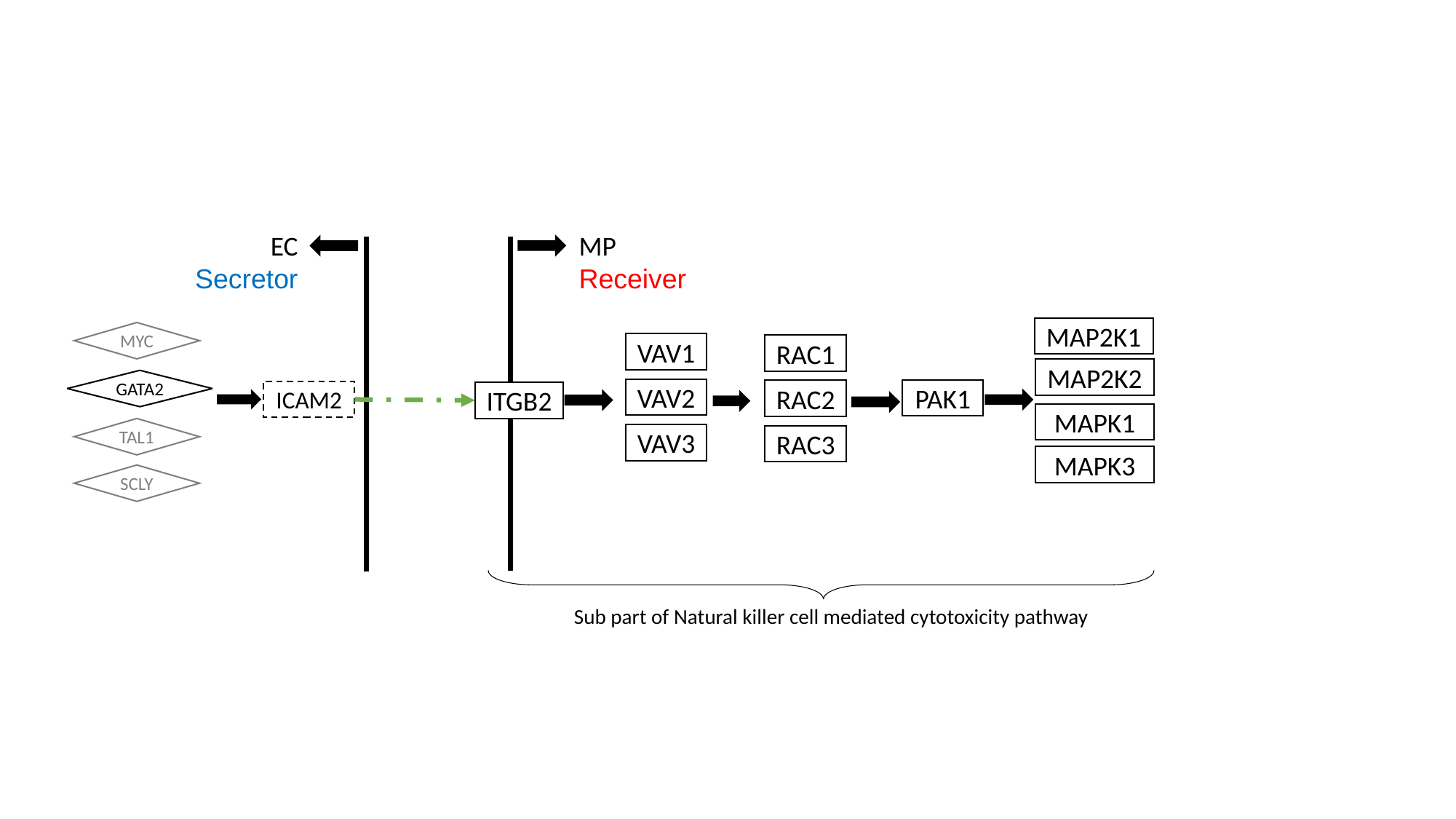

EC Secretor
MP Receiver

MAP2K1
MYC
VAV1
RAC1
MAP2K2
GATA2
VAV2
PAK1
RAC2
ICAM2
ITGB2

MAPK1
TAL1
VAV3
RAC3
MAPK3
SCLY
Sub part of Natural killer cell mediated cytotoxicity pathway